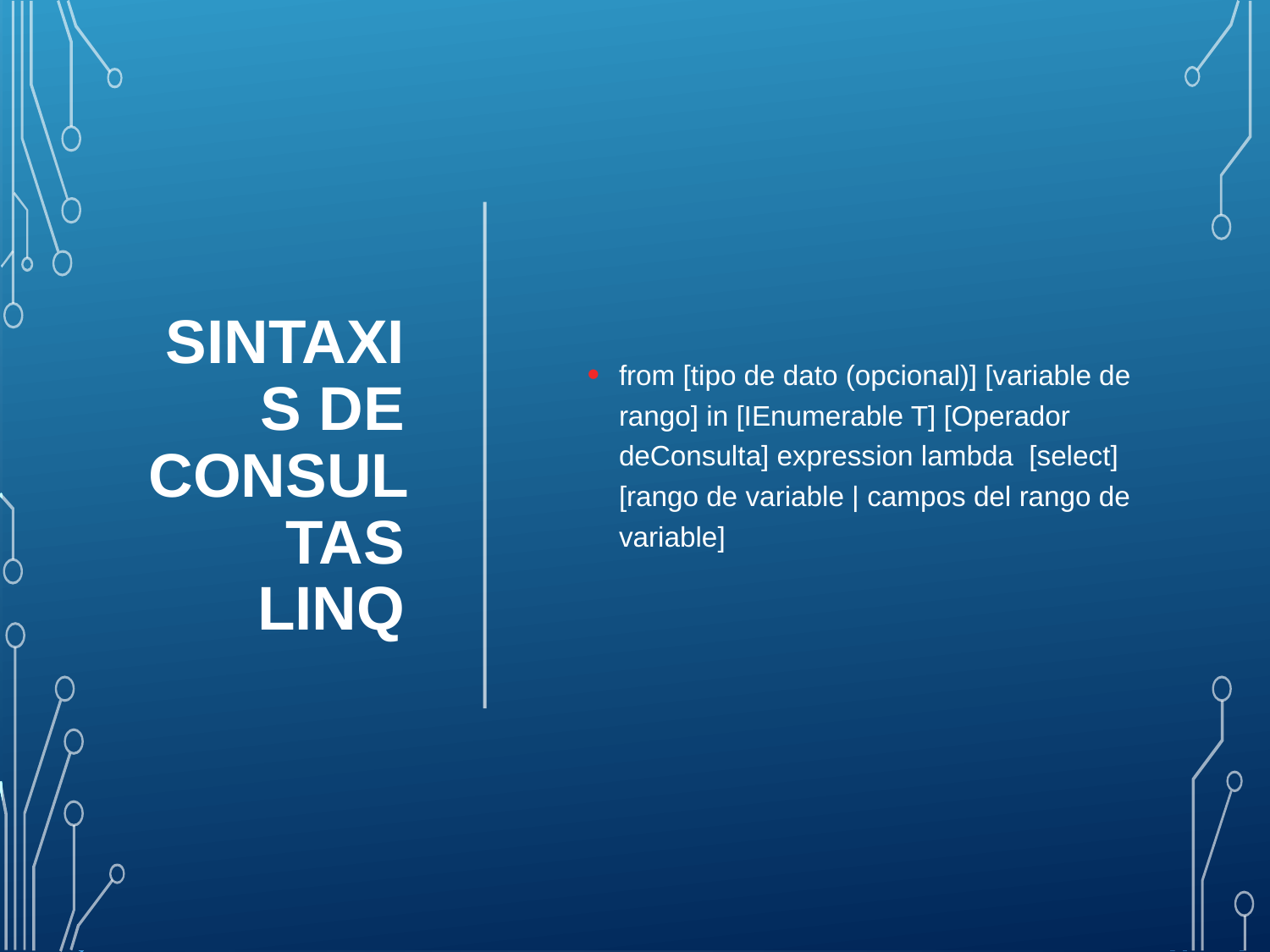

Sintaxis de consultas LINQ
from [tipo de dato (opcional)] [variable de rango] in [IEnumerable T] [Operador deConsulta] expression lambda  [select] [rango de variable | campos del rango de variable]